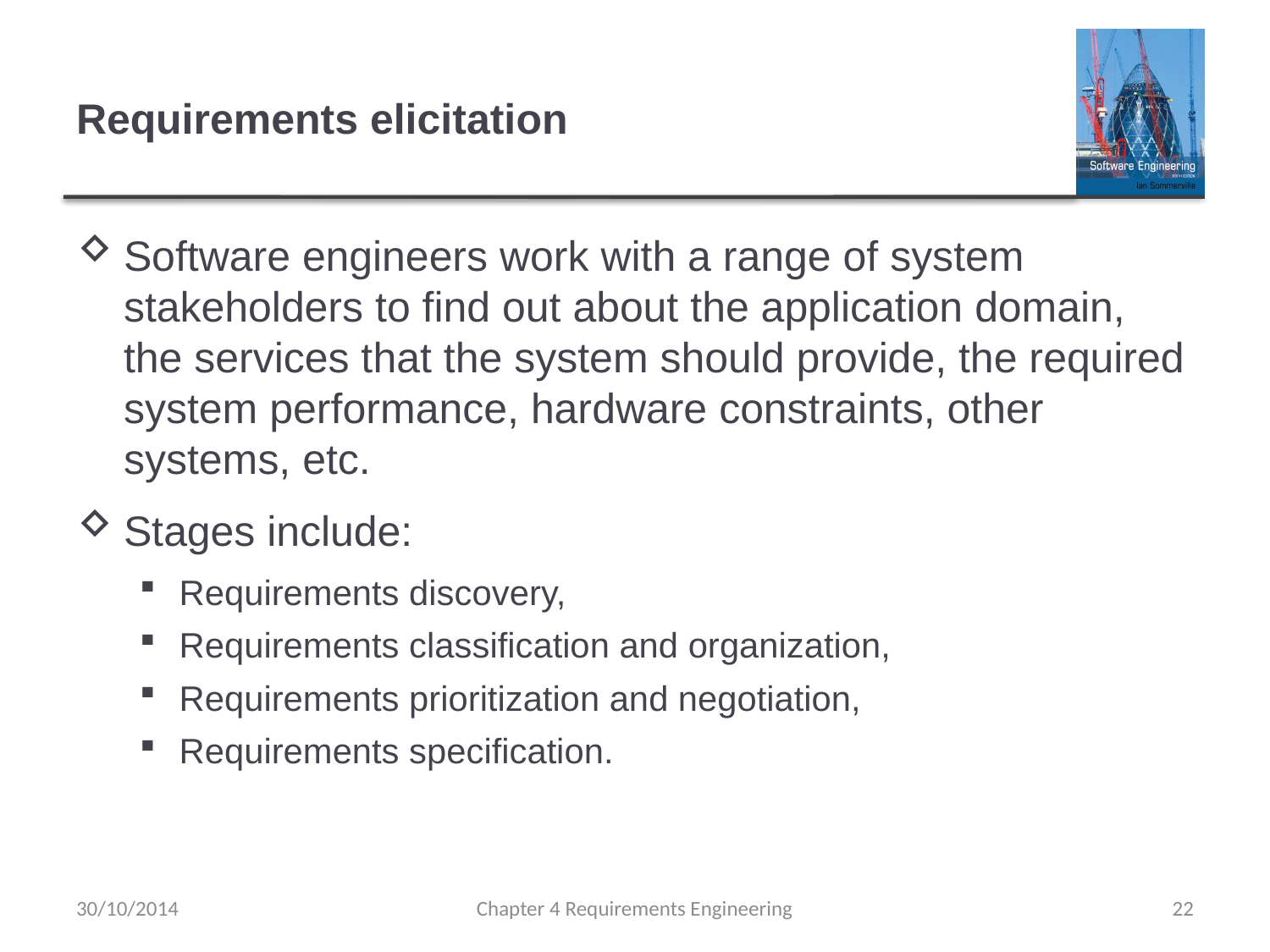

# Requirements elicitation
Software engineers work with a range of system stakeholders to find out about the application domain, the services that the system should provide, the required system performance, hardware constraints, other systems, etc.
Stages include:
Requirements discovery,
Requirements classification and organization,
Requirements prioritization and negotiation,
Requirements specification.

30/10/2014
Chapter 4 Requirements Engineering
22